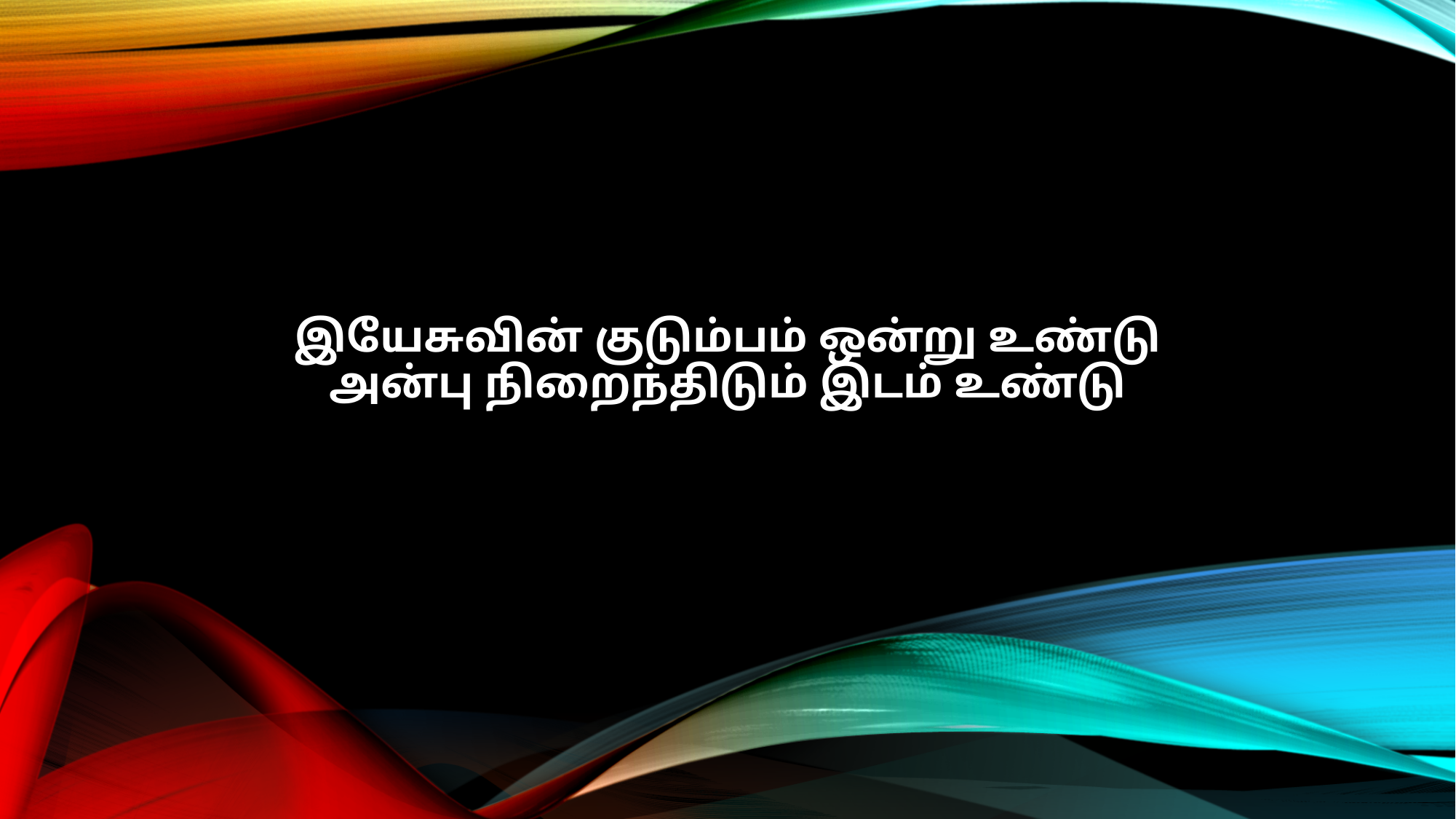

இயேசுவின் குடும்பம் ஒன்று உண்டு
அன்பு நிறைந்திடும் இடம் உண்டு